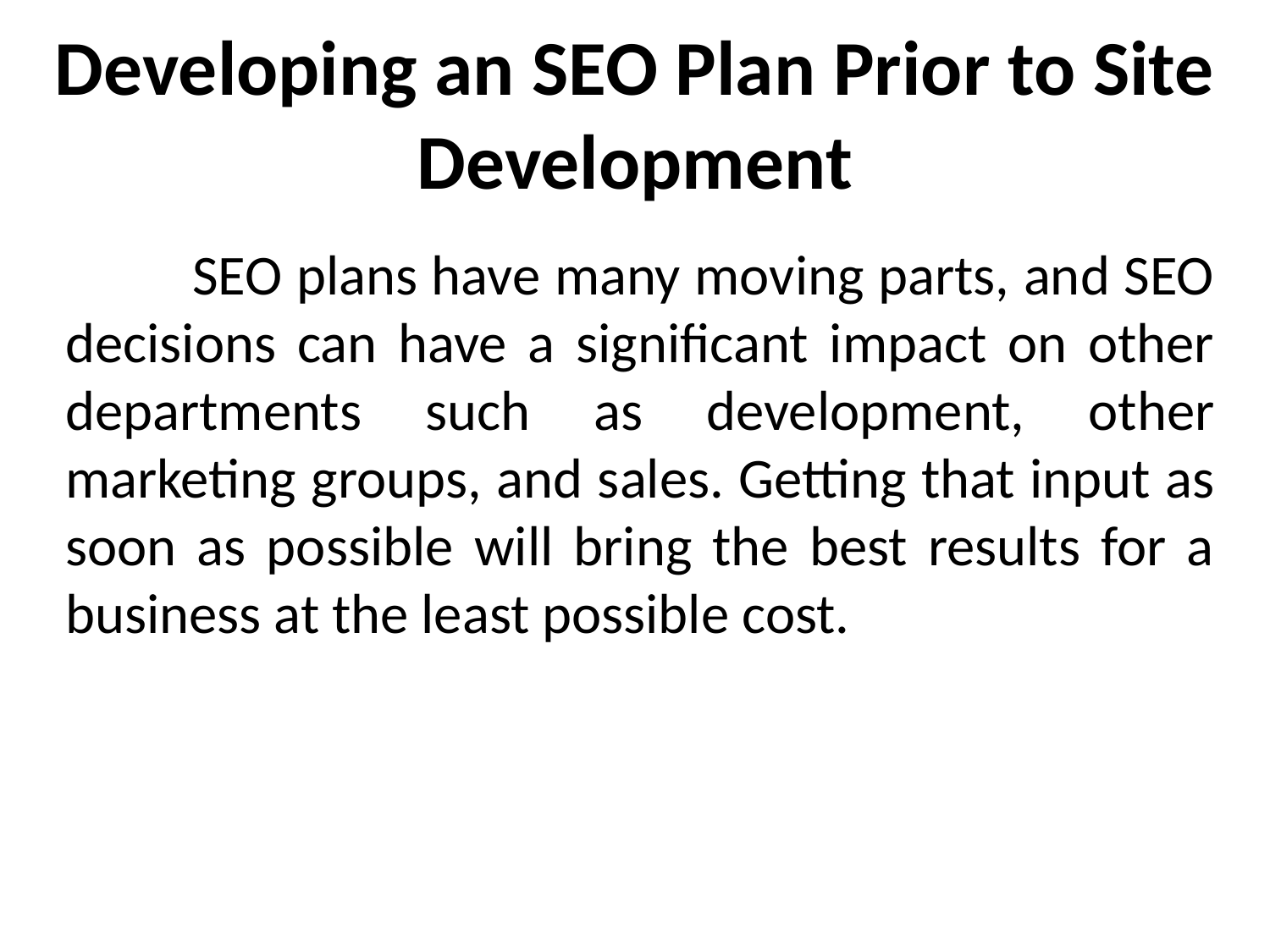

# Developing an SEO Plan Prior to Site Development
	SEO plans have many moving parts, and SEO decisions can have a significant impact on other departments such as development, other marketing groups, and sales. Getting that input as soon as possible will bring the best results for a business at the least possible cost.